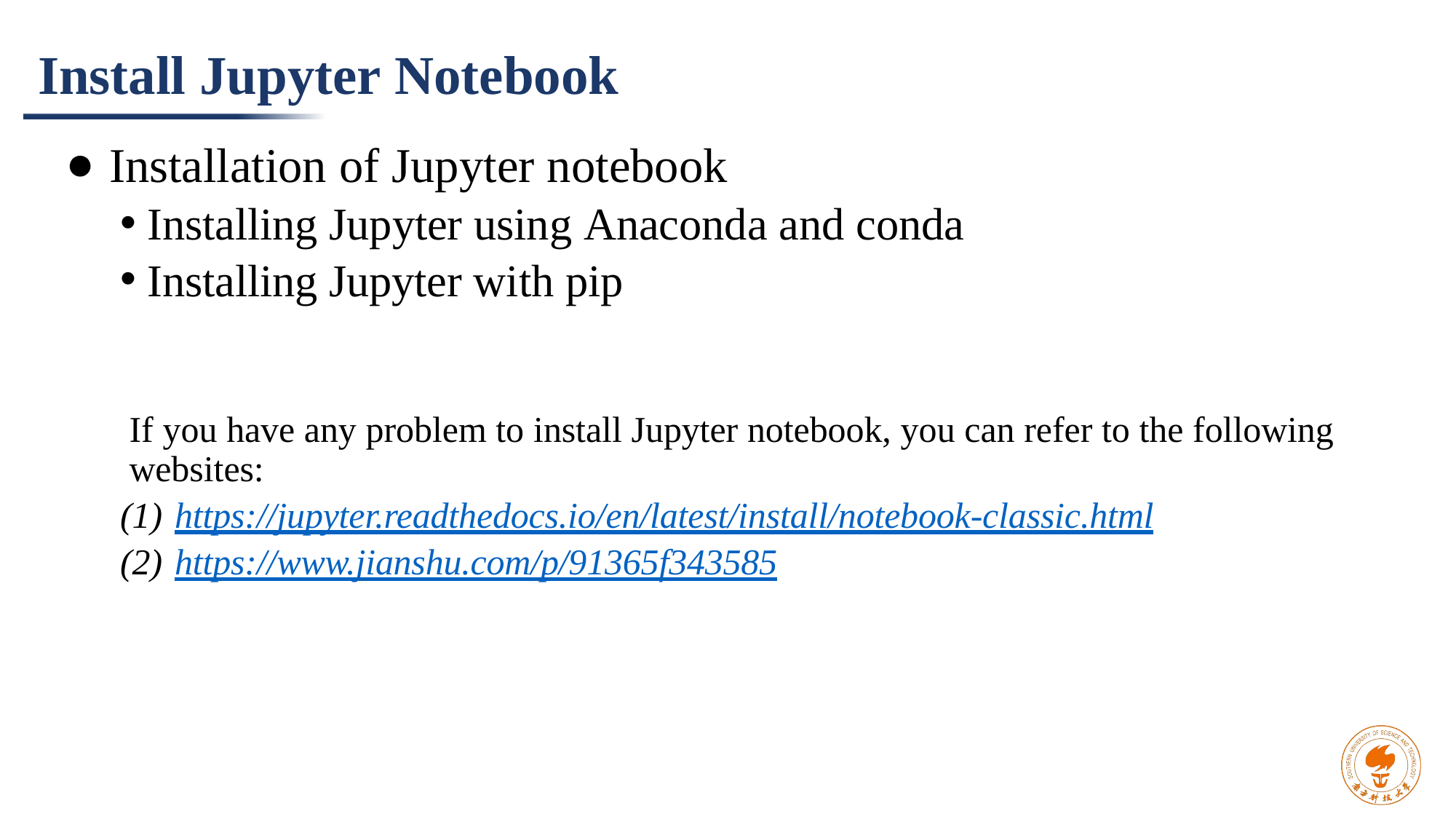

# Install Jupyter Notebook
Installation of Jupyter notebook
Installing Jupyter using Anaconda and conda
Installing Jupyter with pip

If you have any problem to install Jupyter notebook, you can refer to the following  websites:
https://jupyter.readthedocs.io/en/latest/install/notebook-classic.html
https://www.jianshu.com/p/91365f343585